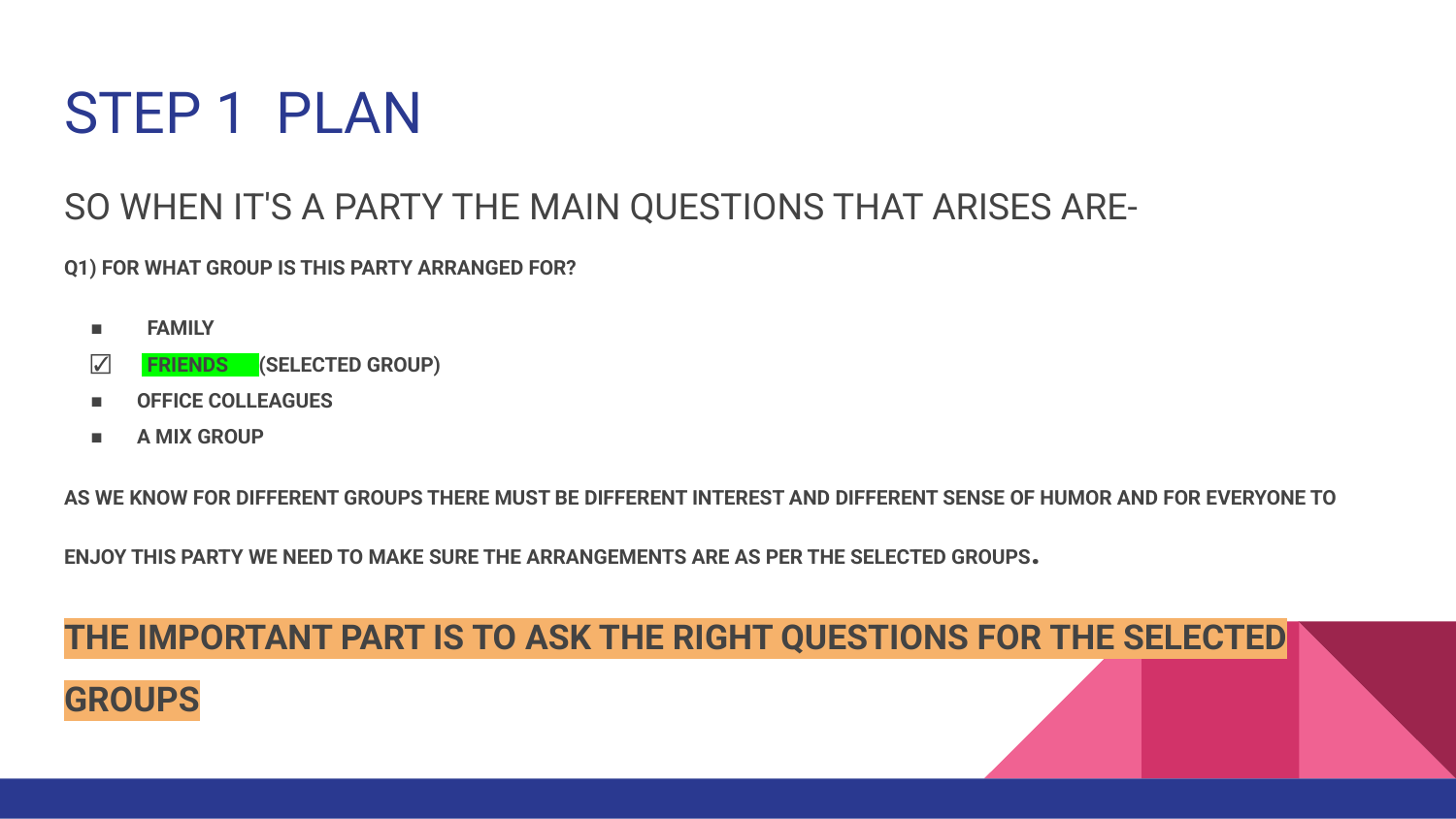

# STEP 1  PLAN
SO WHEN IT'S A PARTY THE MAIN QUESTIONS THAT ARISES ARE-
Q1) FOR WHAT GROUP IS THIS PARTY ARRANGED FOR?
  FAMILY
  FRIENDS      (SELECTED GROUP)
OFFICE COLLEAGUES
A MIX GROUP
AS WE KNOW FOR DIFFERENT GROUPS THERE MUST BE DIFFERENT INTEREST AND DIFFERENT SENSE OF HUMOR AND FOR EVERYONE TO ENJOY THIS PARTY WE NEED TO MAKE SURE THE ARRANGEMENTS ARE AS PER THE SELECTED GROUPS.
THE IMPORTANT PART IS TO ASK THE RIGHT QUESTIONS FOR THE SELECTED GROUPS